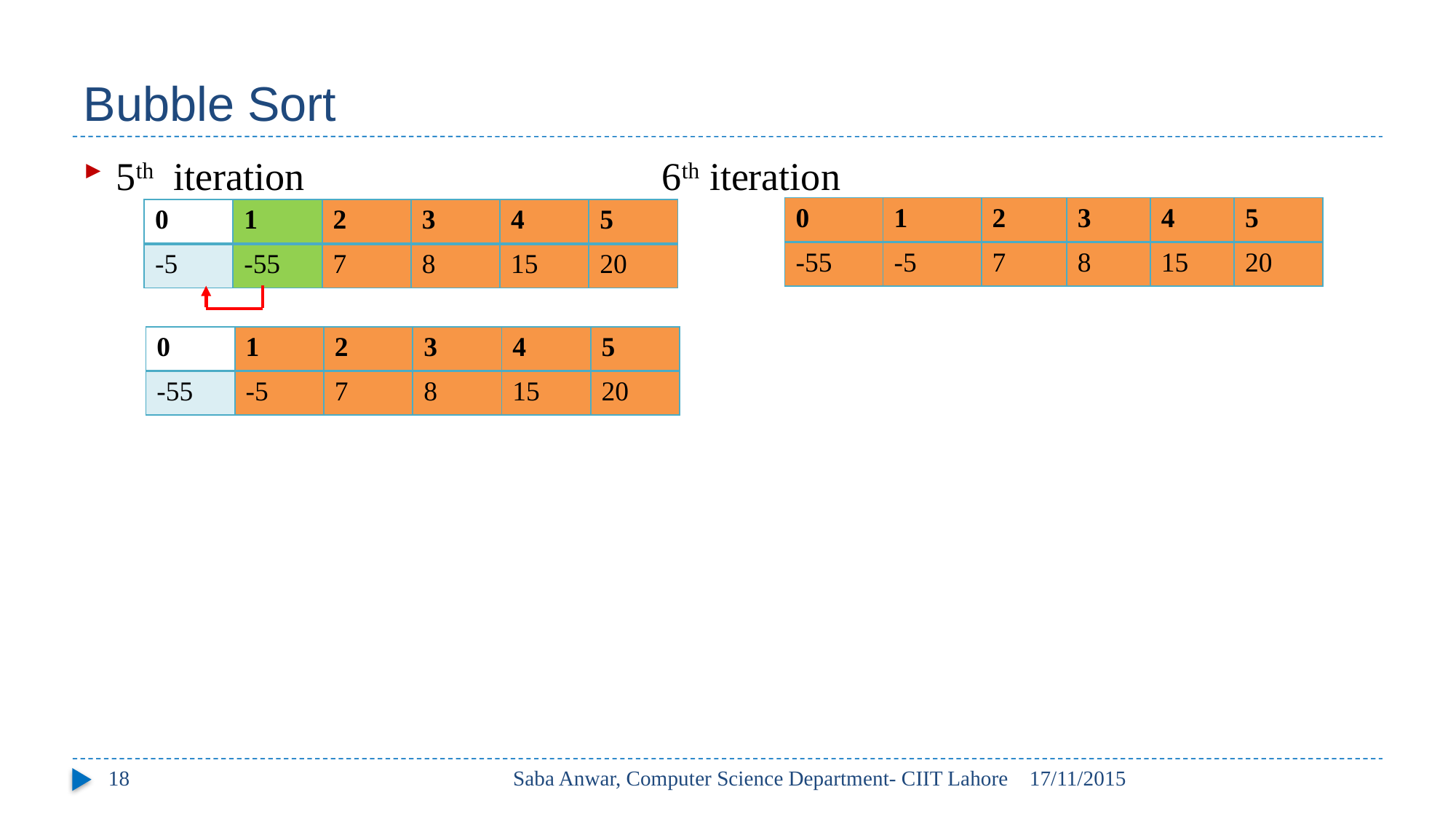

# Bubble Sort
5th  iteration 				6th iteration

| 0 | 1 | 2 | 3 | 4 | 5 |
| --- | --- | --- | --- | --- | --- |
| -55 | -5 | 7 | 8 | 15 | 20 |
| 0 | 1 | 2 | 3 | 4 | 5 |
| --- | --- | --- | --- | --- | --- |
| -5 | -55 | 7 | 8 | 15 | 20 |
| 0 | 1 | 2 | 3 | 4 | 5 |
| --- | --- | --- | --- | --- | --- |
| -55 | -5 | 7 | 8 | 15 | 20 |
18
Saba Anwar, Computer Science Department- CIIT Lahore
17/11/2015